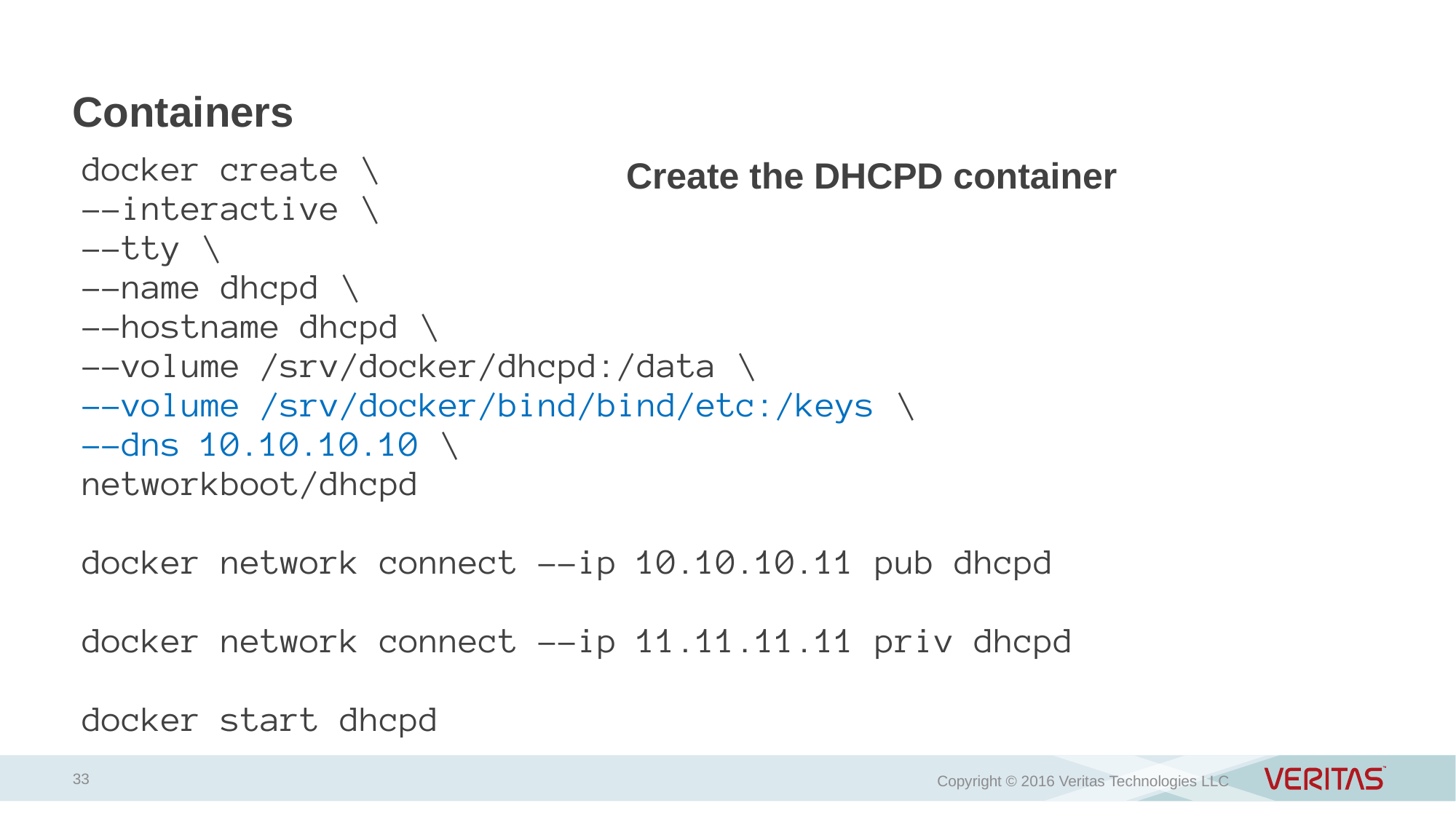

# Containers
docker create \
--interactive \
--tty \
--name dhcpd \
--hostname dhcpd \
--volume /srv/docker/dhcpd:/data \
--volume /srv/docker/bind/bind/etc:/keys \
--dns 10.10.10.10 \
networkboot/dhcpd

docker network connect --ip 10.10.10.11 pub dhcpd

docker network connect --ip 11.11.11.11 priv dhcpd

docker start dhcpd

Create the DHCPD container
33
Copyright © 2016 Veritas Technologies LLC